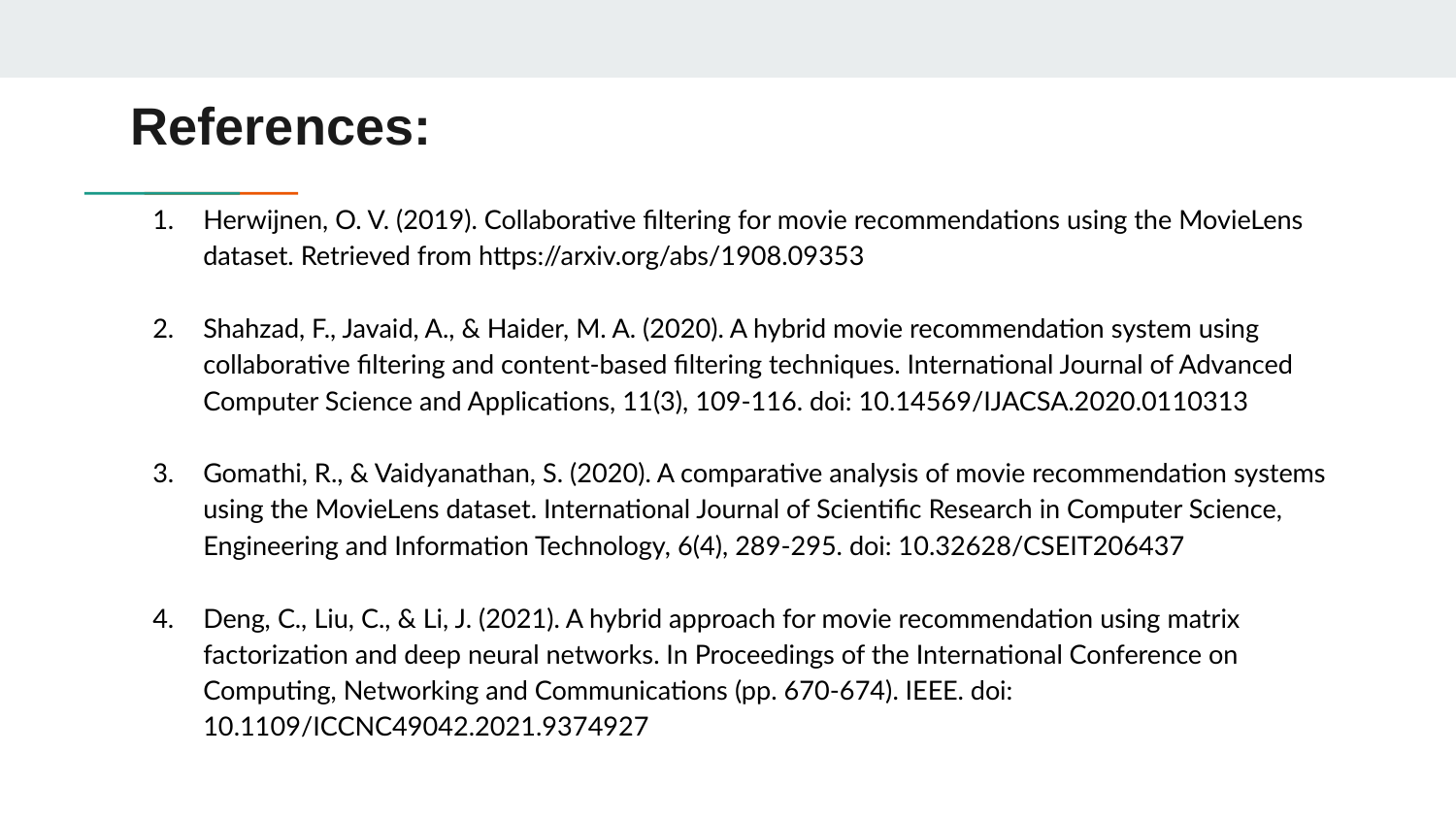

# References:

Herwijnen, O. V. (2019). Collaborative filtering for movie recommendations using the MovieLens dataset. Retrieved from https://arxiv.org/abs/1908.09353

Shahzad, F., Javaid, A., & Haider, M. A. (2020). A hybrid movie recommendation system using collaborative filtering and content-based filtering techniques. International Journal of Advanced Computer Science and Applications, 11(3), 109-116. doi: 10.14569/IJACSA.2020.0110313

Gomathi, R., & Vaidyanathan, S. (2020). A comparative analysis of movie recommendation systems using the MovieLens dataset. International Journal of Scientific Research in Computer Science, Engineering and Information Technology, 6(4), 289-295. doi: 10.32628/CSEIT206437

Deng, C., Liu, C., & Li, J. (2021). A hybrid approach for movie recommendation using matrix factorization and deep neural networks. In Proceedings of the International Conference on Computing, Networking and Communications (pp. 670-674). IEEE. doi: 10.1109/ICCNC49042.2021.9374927